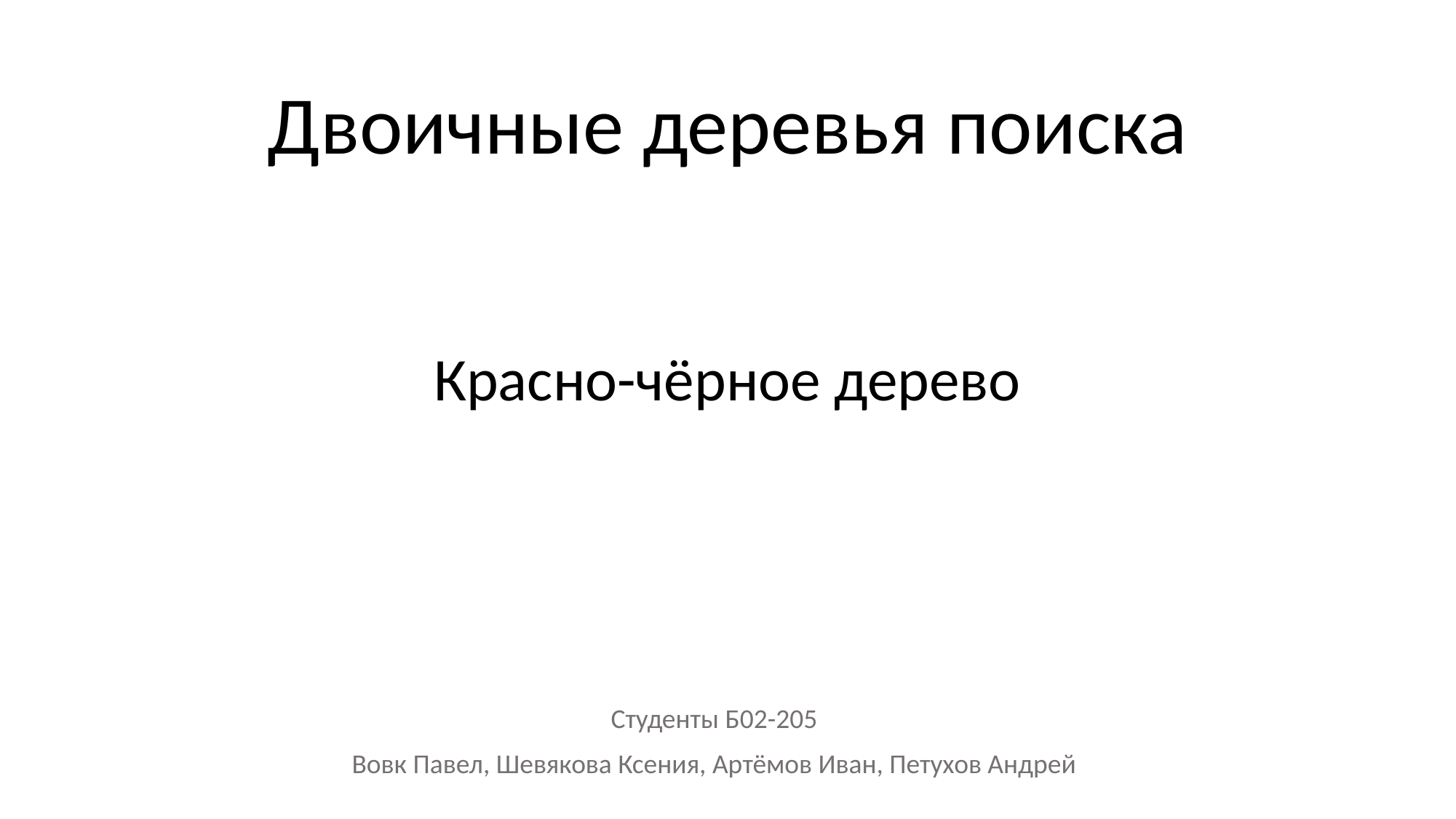

# Двоичные деревья поиска Красно-чёрное дерево
Студенты Б02-205
Вовк Павел, Шевякова Ксения, Артёмов Иван, Петухов Андрей